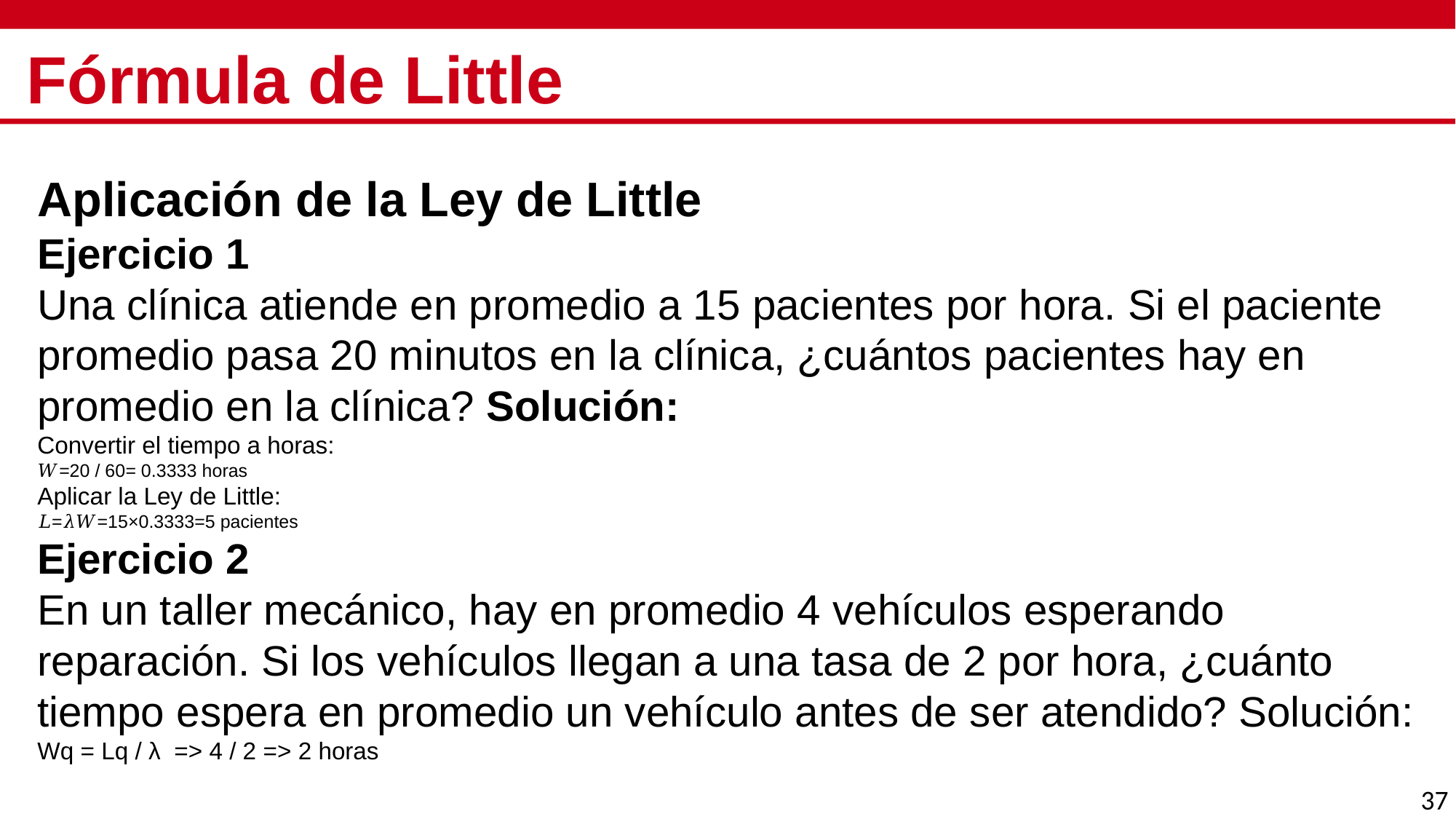

# Fórmula de Little
Aplicación de la Ley de Little
Ejercicio 1
Una clínica atiende en promedio a 15 pacientes por hora. Si el paciente promedio pasa 20 minutos en la clínica, ¿cuántos pacientes hay en promedio en la clínica? Solución:
Convertir el tiempo a horas:
𝑊=20 / 60= 0.3333 horas
Aplicar la Ley de Little:
𝐿=𝜆𝑊=15×0.3333=5 pacientes
Ejercicio 2
En un taller mecánico, hay en promedio 4 vehículos esperando reparación. Si los vehículos llegan a una tasa de 2 por hora, ¿cuánto tiempo espera en promedio un vehículo antes de ser atendido? Solución:
Wq​ = Lq / λ​ ​ => 4 / 2​ => 2 horas
37